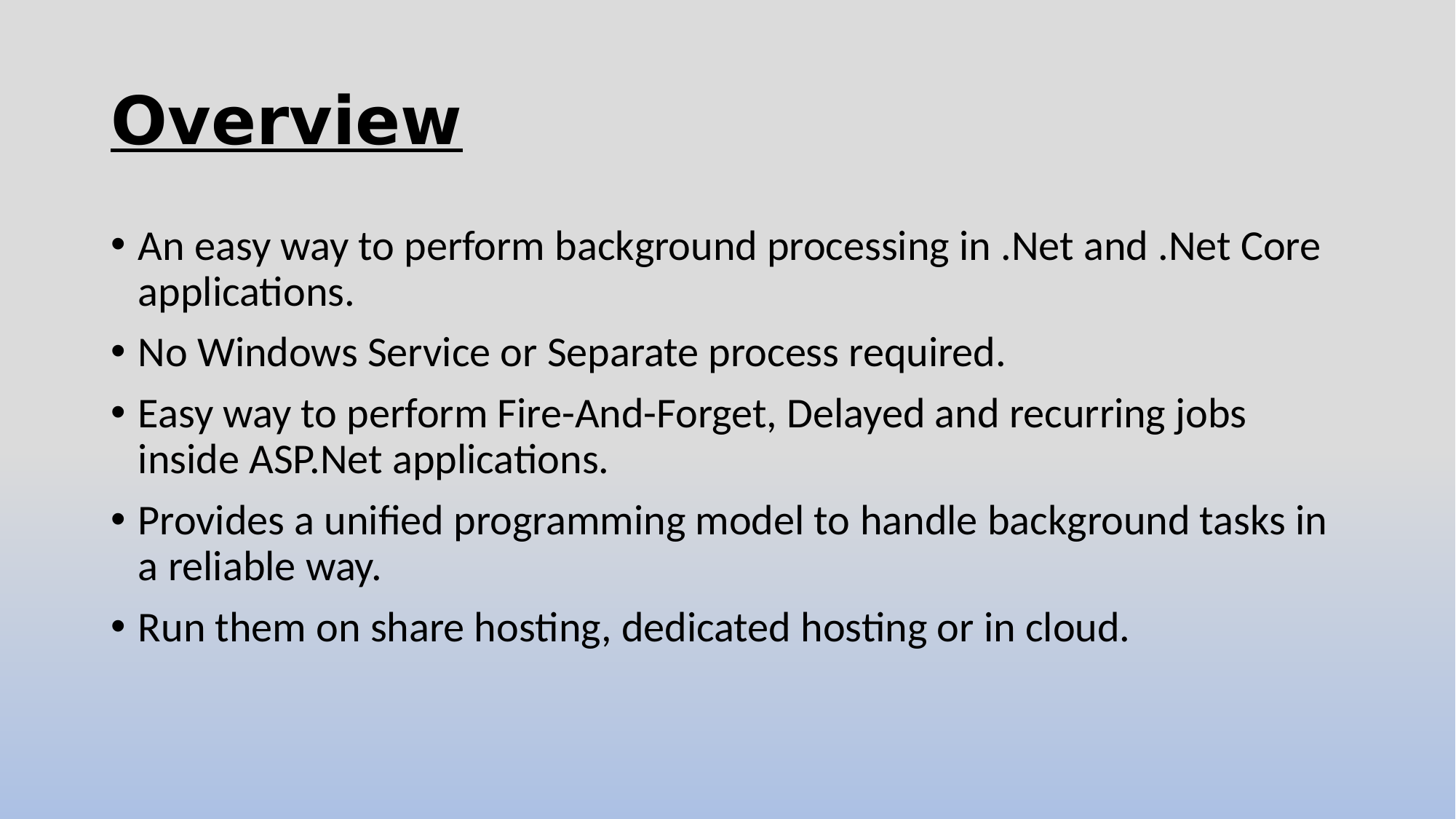

# Overview
An easy way to perform background processing in .Net and .Net Core applications.
No Windows Service or Separate process required.
Easy way to perform Fire-And-Forget, Delayed and recurring jobs inside ASP.Net applications.
Provides a unified programming model to handle background tasks in a reliable way.
Run them on share hosting, dedicated hosting or in cloud.